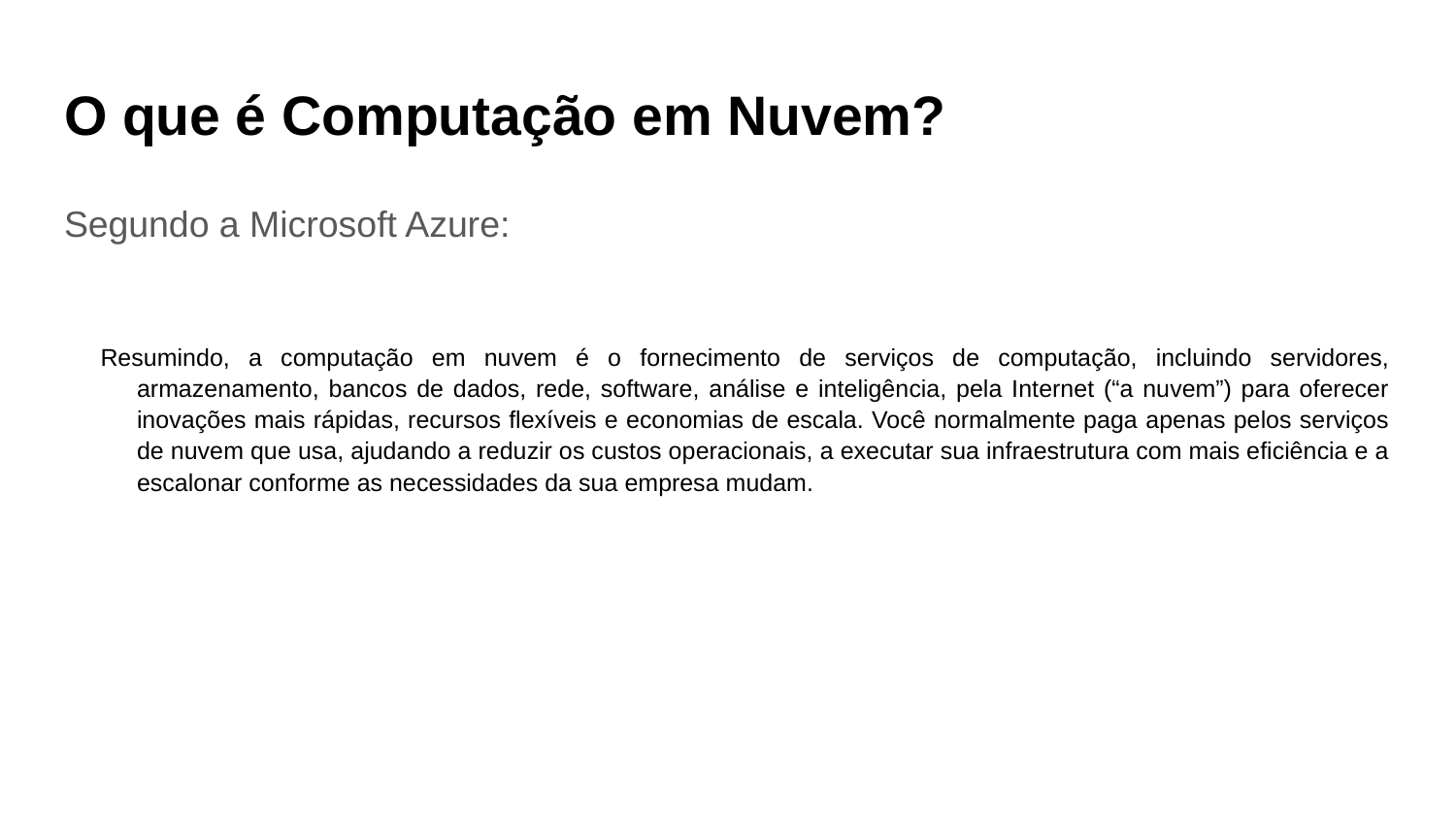

# O que é Computação em Nuvem?
Segundo a Microsoft Azure:

Resumindo, a computação em nuvem é o fornecimento de serviços de computação, incluindo servidores, armazenamento, bancos de dados, rede, software, análise e inteligência, pela Internet (“a nuvem”) para oferecer inovações mais rápidas, recursos flexíveis e economias de escala. Você normalmente paga apenas pelos serviços de nuvem que usa, ajudando a reduzir os custos operacionais, a executar sua infraestrutura com mais eficiência e a escalonar conforme as necessidades da sua empresa mudam.